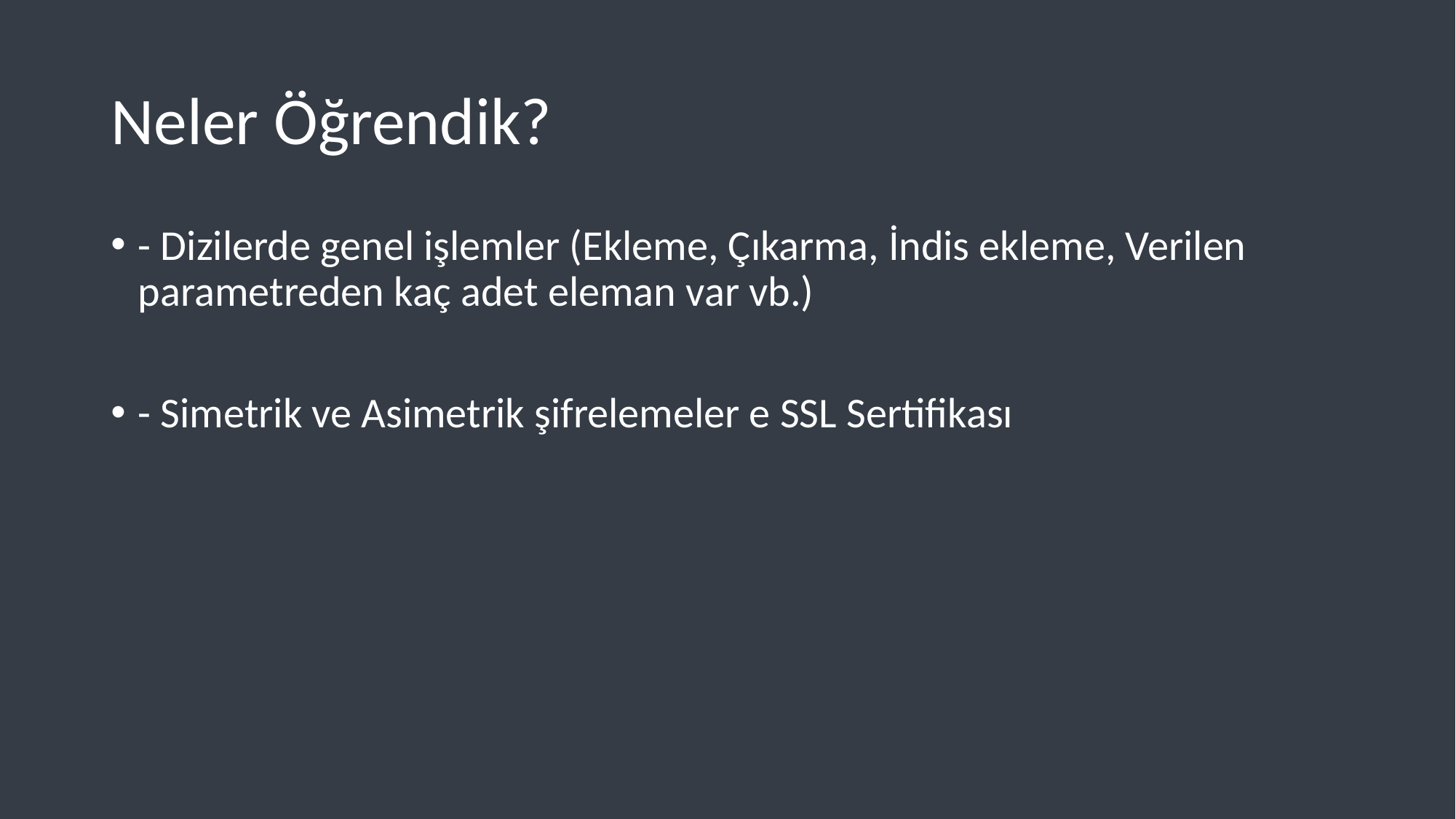

# Neler Öğrendik?
- Dizilerde genel işlemler (Ekleme, Çıkarma, İndis ekleme, Verilen parametreden kaç adet eleman var vb.)

- Simetrik ve Asimetrik şifrelemeler e SSL Sertifikası